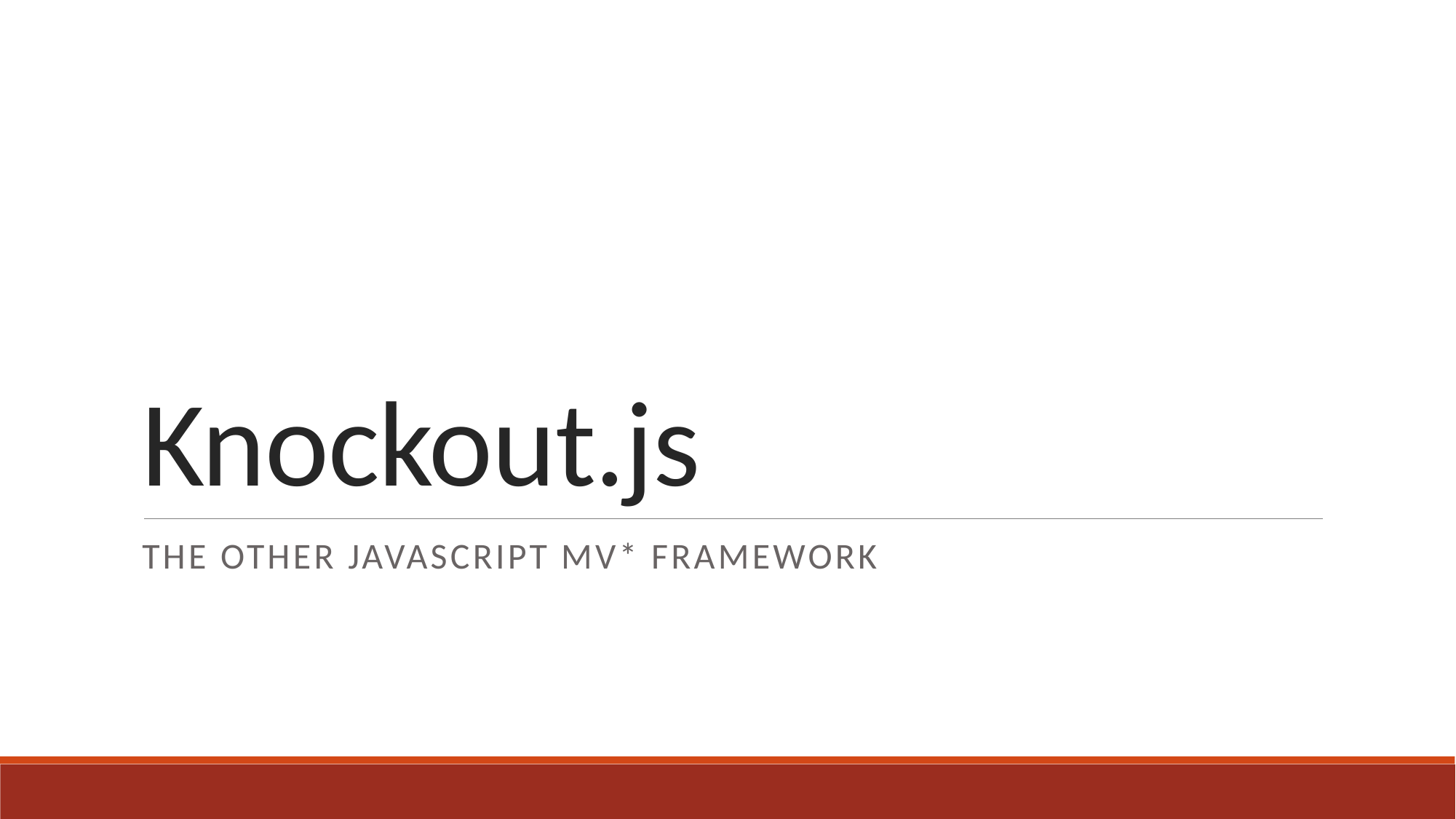

# Knockout.js
The Other JAVASCRIPT MV* framework